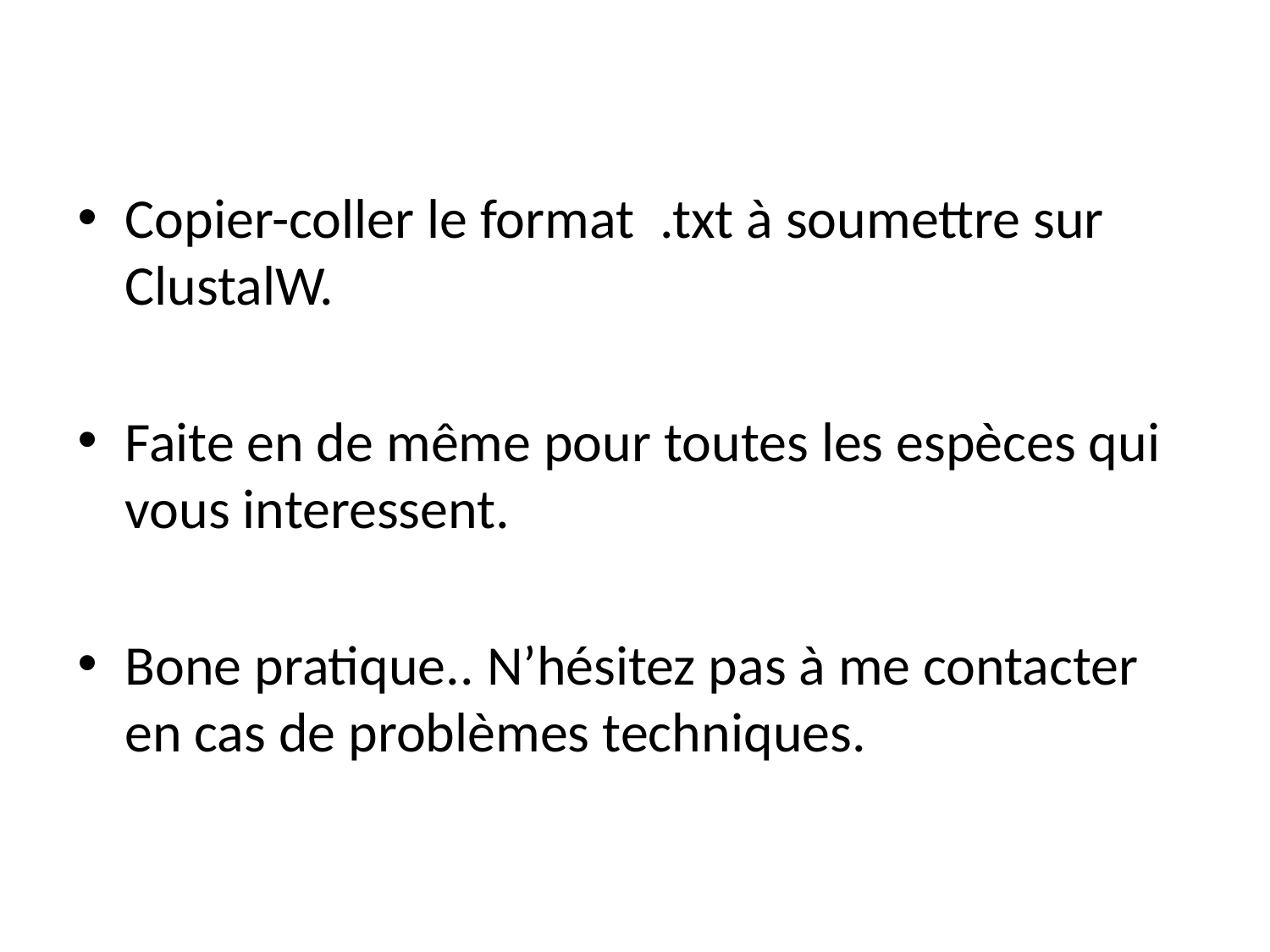

Copier-coller le format  .txt à soumettre sur ClustalW.

Faite en de même pour toutes les espèces qui vous interessent.

Bone pratique.. N’hésitez pas à me contacter en cas de problèmes techniques.